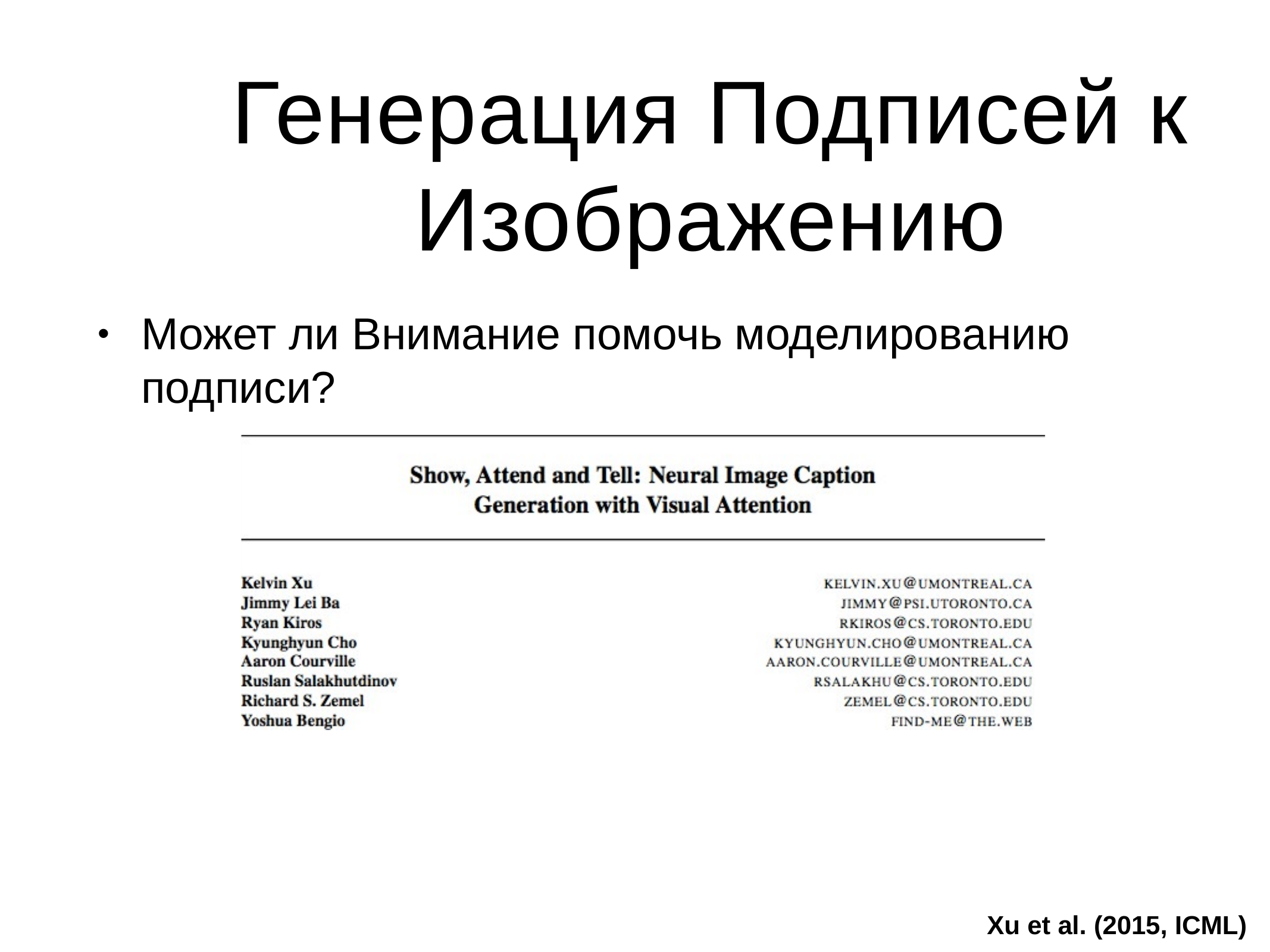

# Генерация Подписей к Изображению
Может ли Внимание помочь моделированию подписи?
•

Xu et al. (2015, ICML)